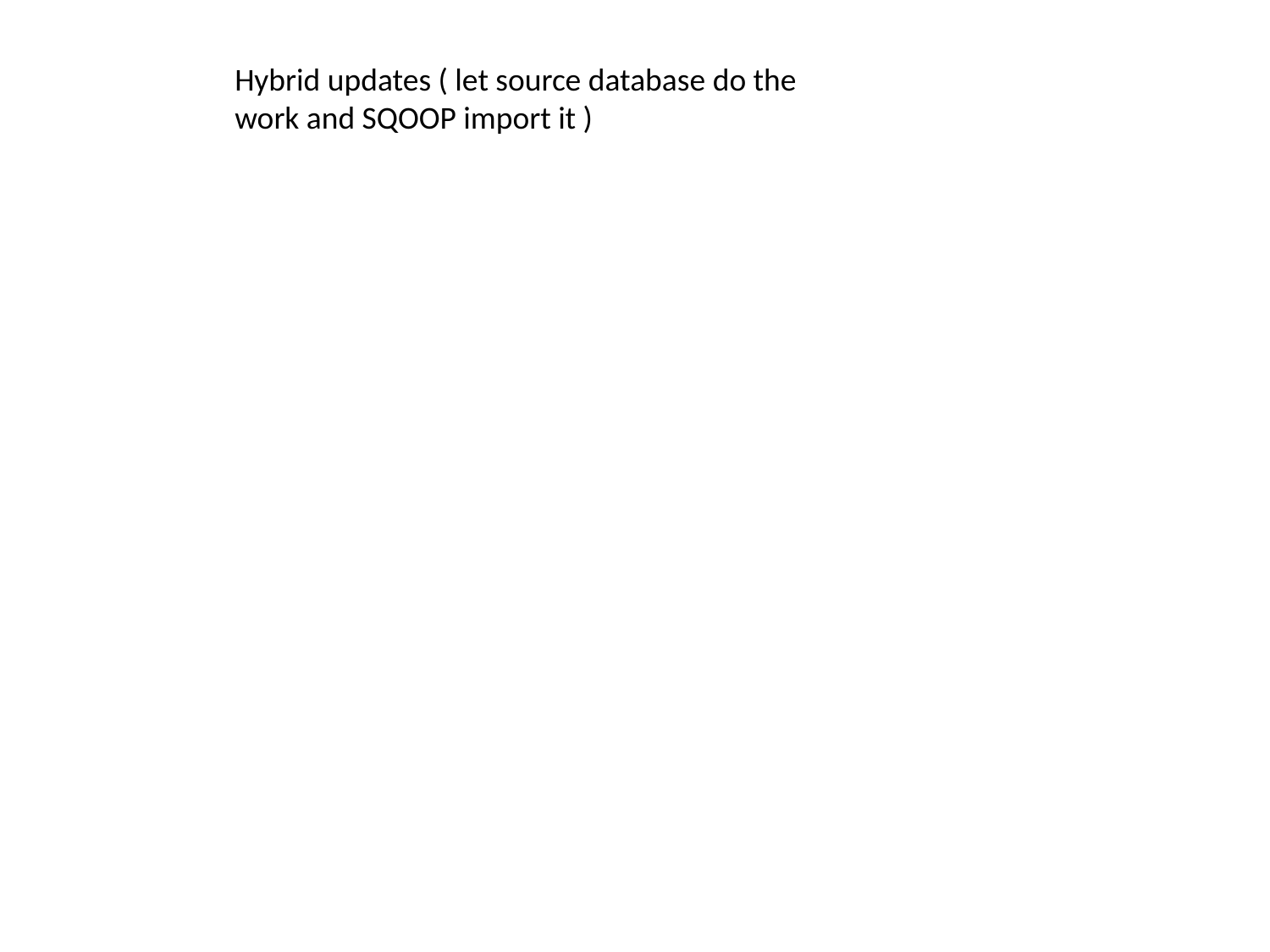

Hybrid updates ( let source database do the work and SQOOP import it )